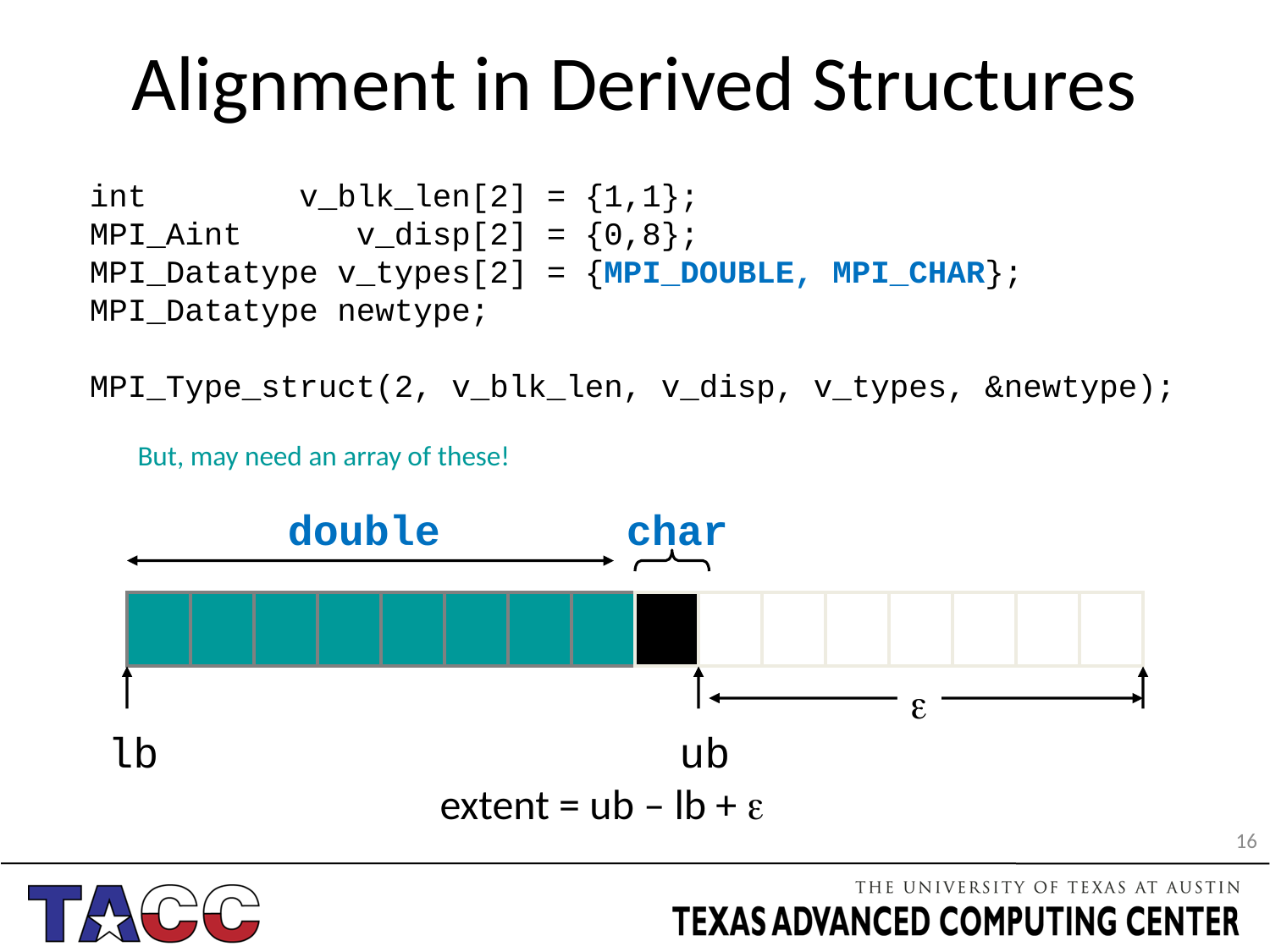

# Alignment in Derived Structures

int        v_blk_len[2] = {1,1};
MPI_Aint      v_disp[2] = {0,8};
MPI_Datatype v_types[2] = {MPI_DOUBLE, MPI_CHAR};
MPI_Datatype newtype;

MPI_Type_struct(2, v_blk_len, v_disp, v_types, &newtype);
But, may need an array of these!
double
char

ε

lb
ub
extent = ub – lb + ε
16